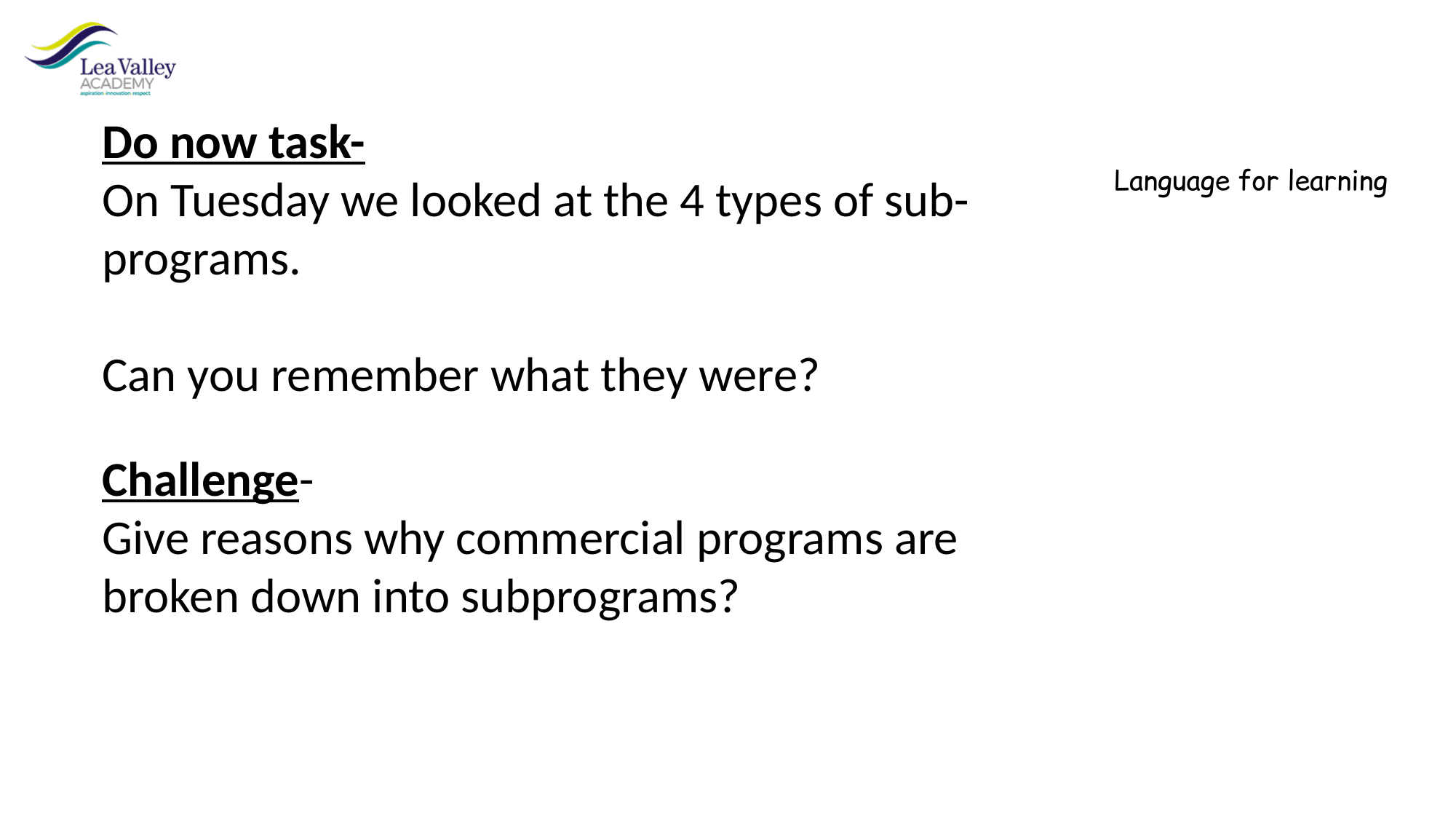

Do now task-
On Tuesday we looked at the 4 types of sub-programs.

Can you remember what they were?
Language for learning
Challenge-
Give reasons why commercial programs are broken down into subprograms?